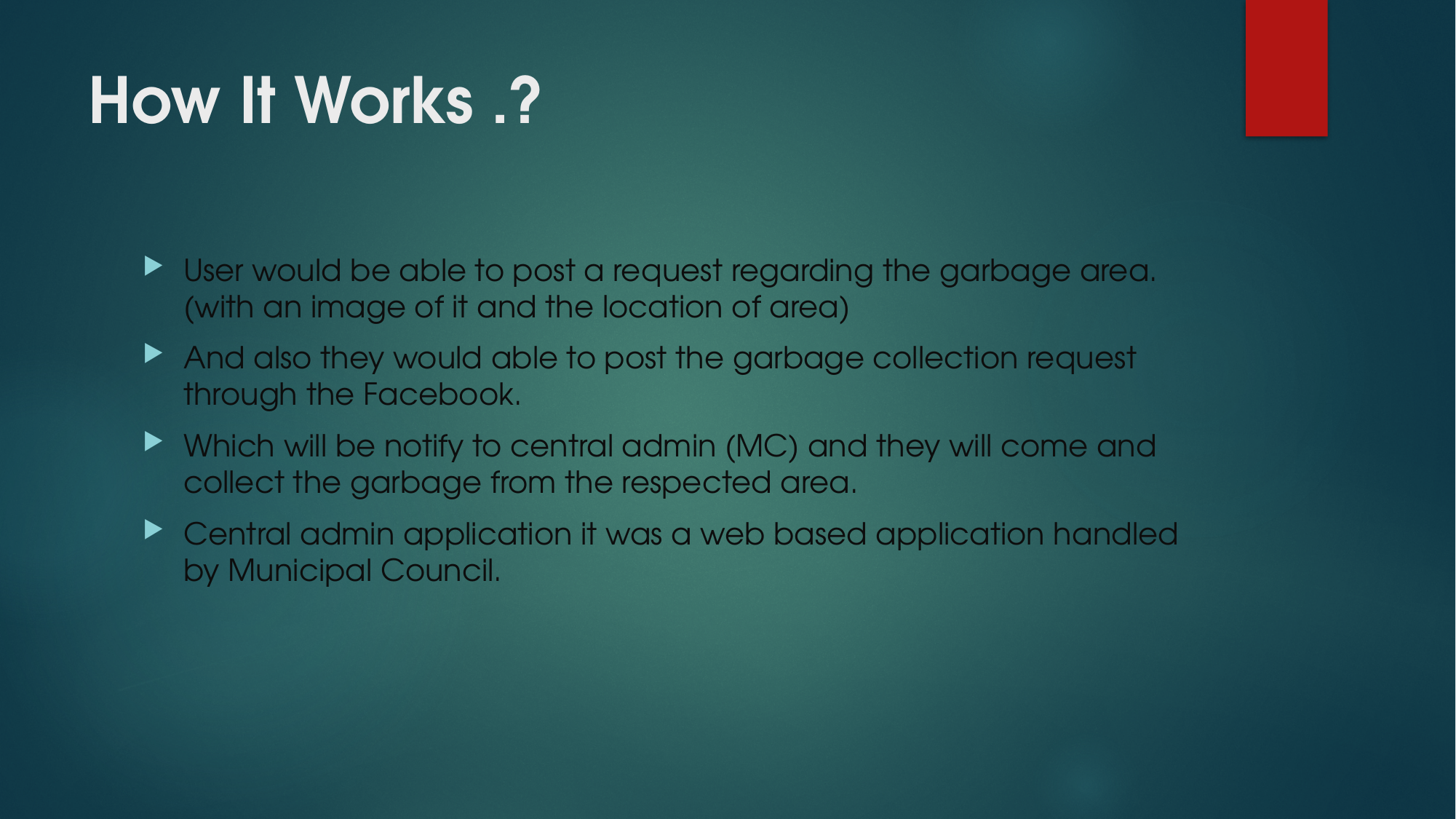

# How It Works .?
User would be able to post a request regarding the garbage area. (with an image of it and the location of area)
And also they would able to post the garbage collection request through the Facebook.
Which will be notify to central admin (MC) and they will come and collect the garbage from the respected area.
Central admin application it was a web based application handled by Municipal Council.